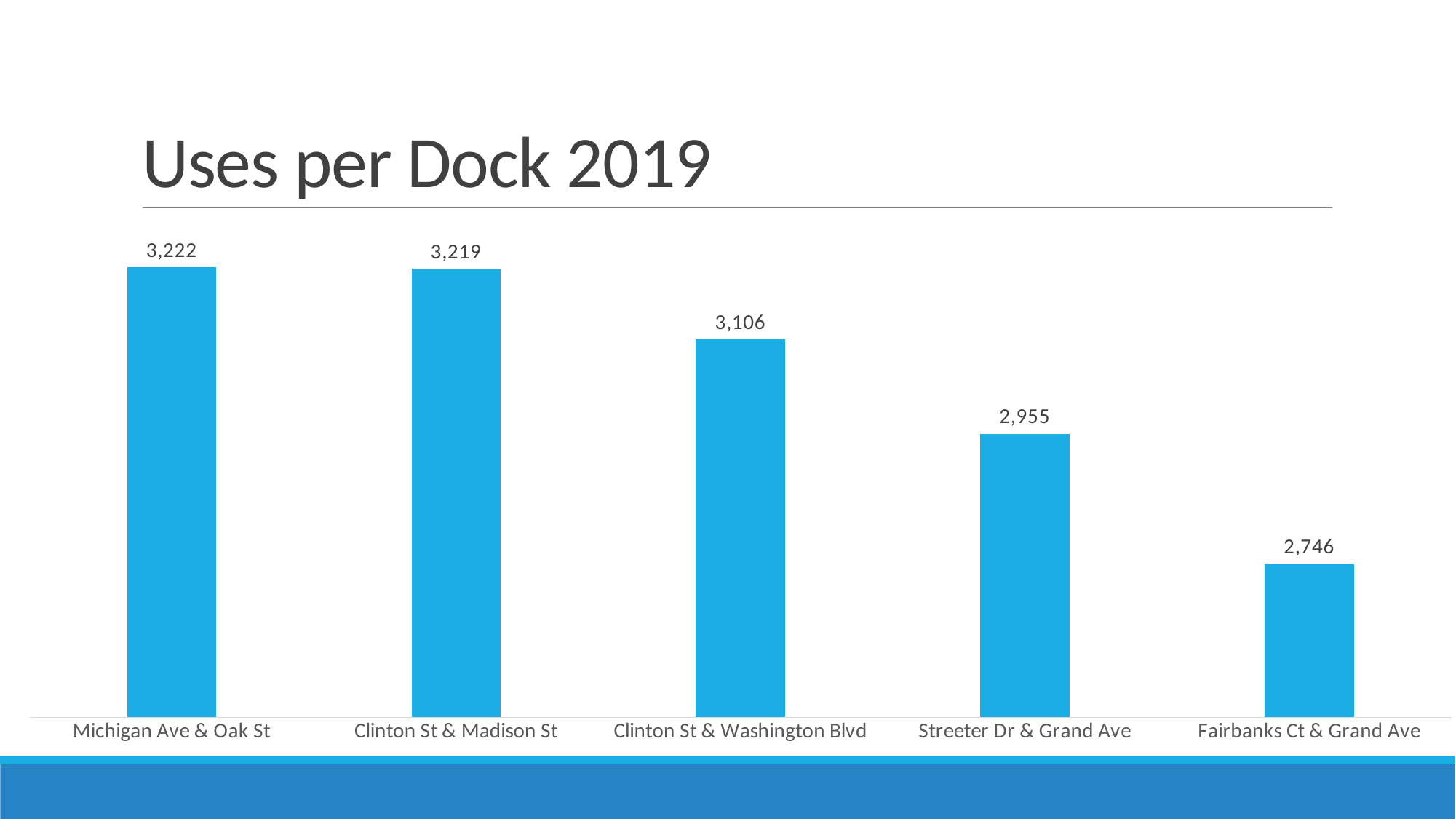

# Uses per Dock 2019

### Chart

| Category | Total |
|---|---|
| Michigan Ave & Oak St | 3222.0 |
| Clinton St & Madison St | 3219.0 |
| Clinton St & Washington Blvd | 3106.0 |
| Streeter Dr & Grand Ave | 2955.0 |
| Fairbanks Ct & Grand Ave | 2746.0 |